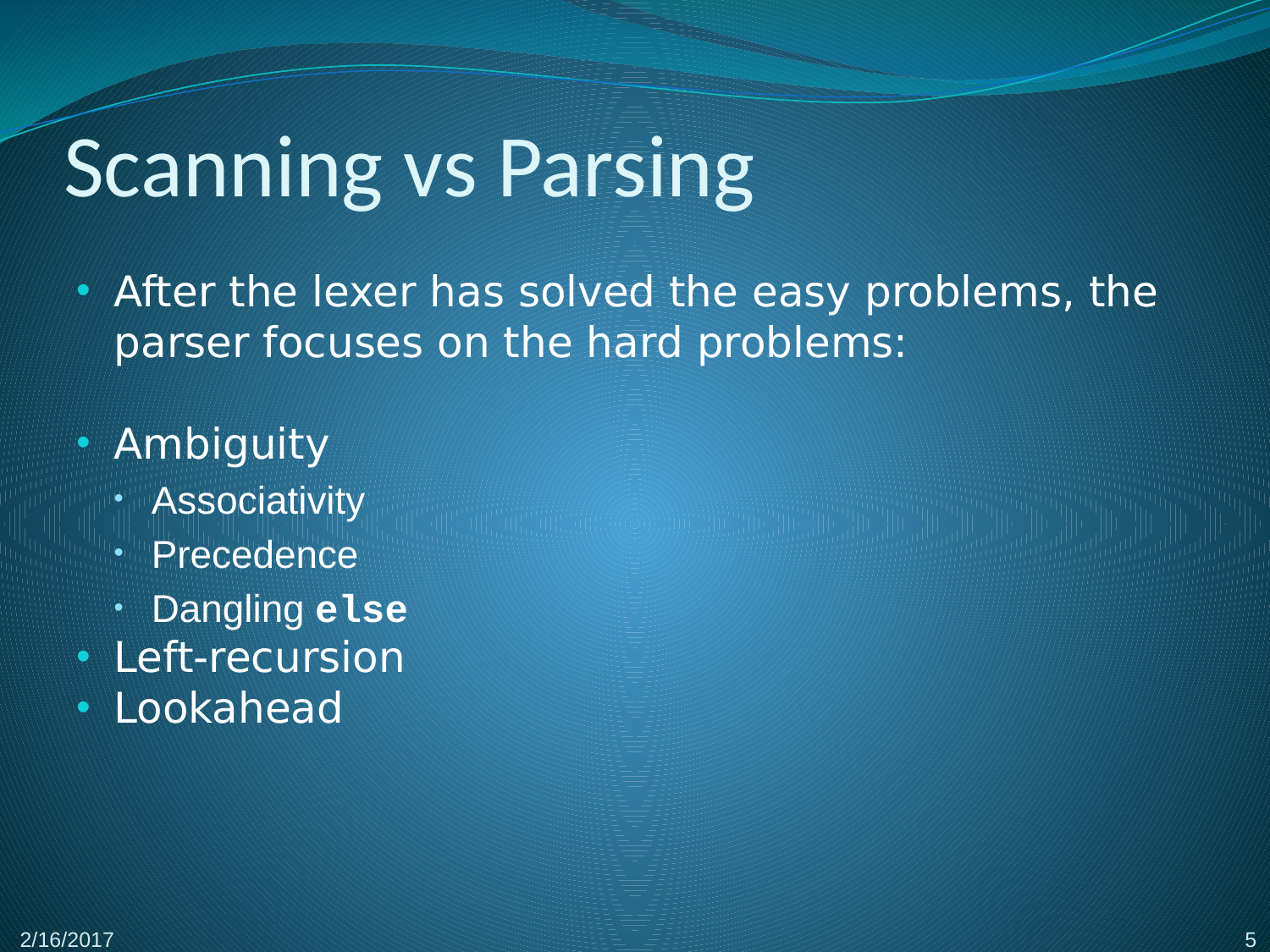

# Scanning vs Parsing
After the lexer has solved the easy problems, the parser focuses on the hard problems:

Ambiguity
Associativity
Precedence
Dangling else
Left-recursion
Lookahead
5
2/16/2017